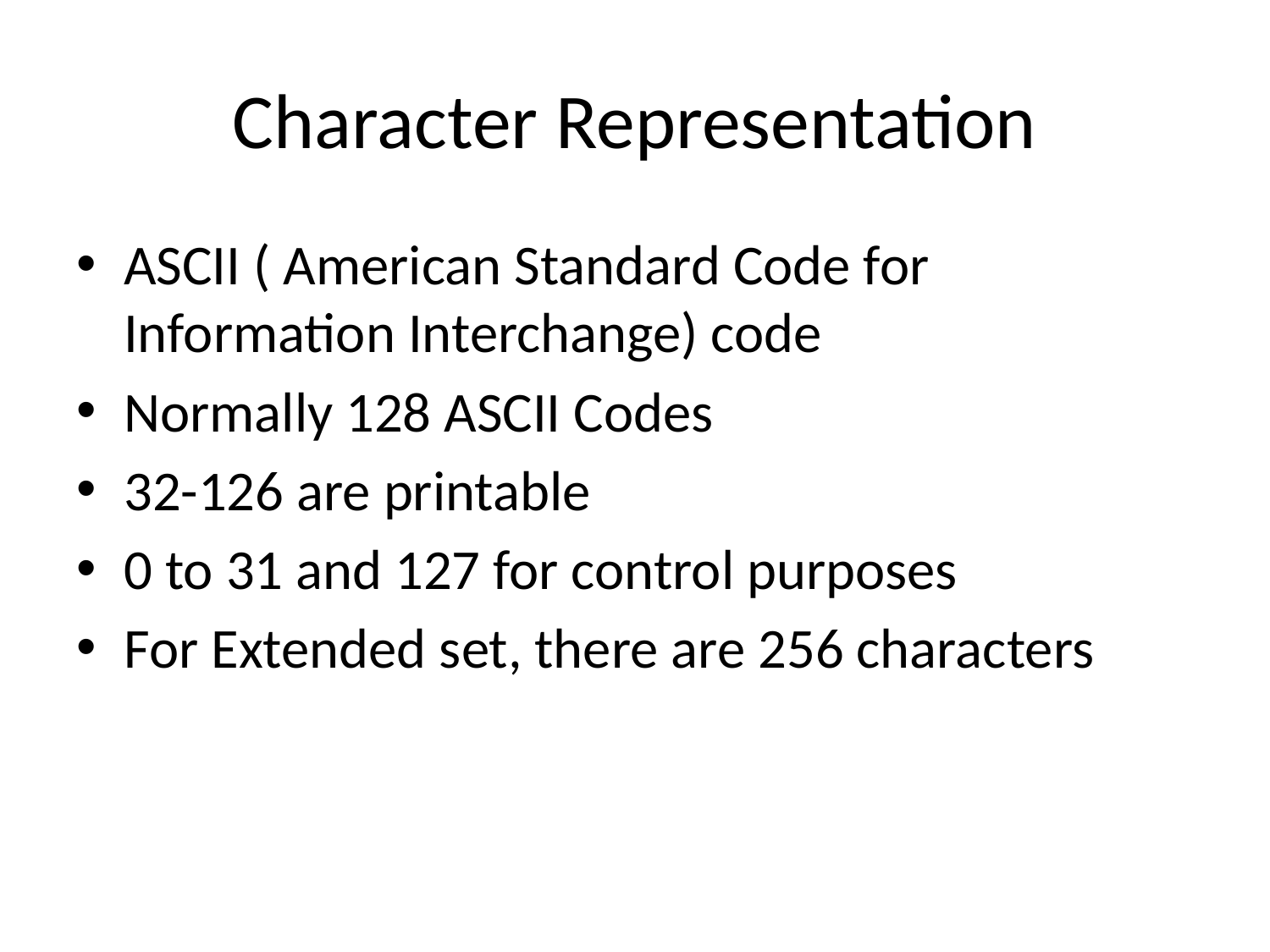

# Character Representation
ASCII ( American Standard Code for Information Interchange) code
Normally 128 ASCII Codes
32-126 are printable
0 to 31 and 127 for control purposes
For Extended set, there are 256 characters